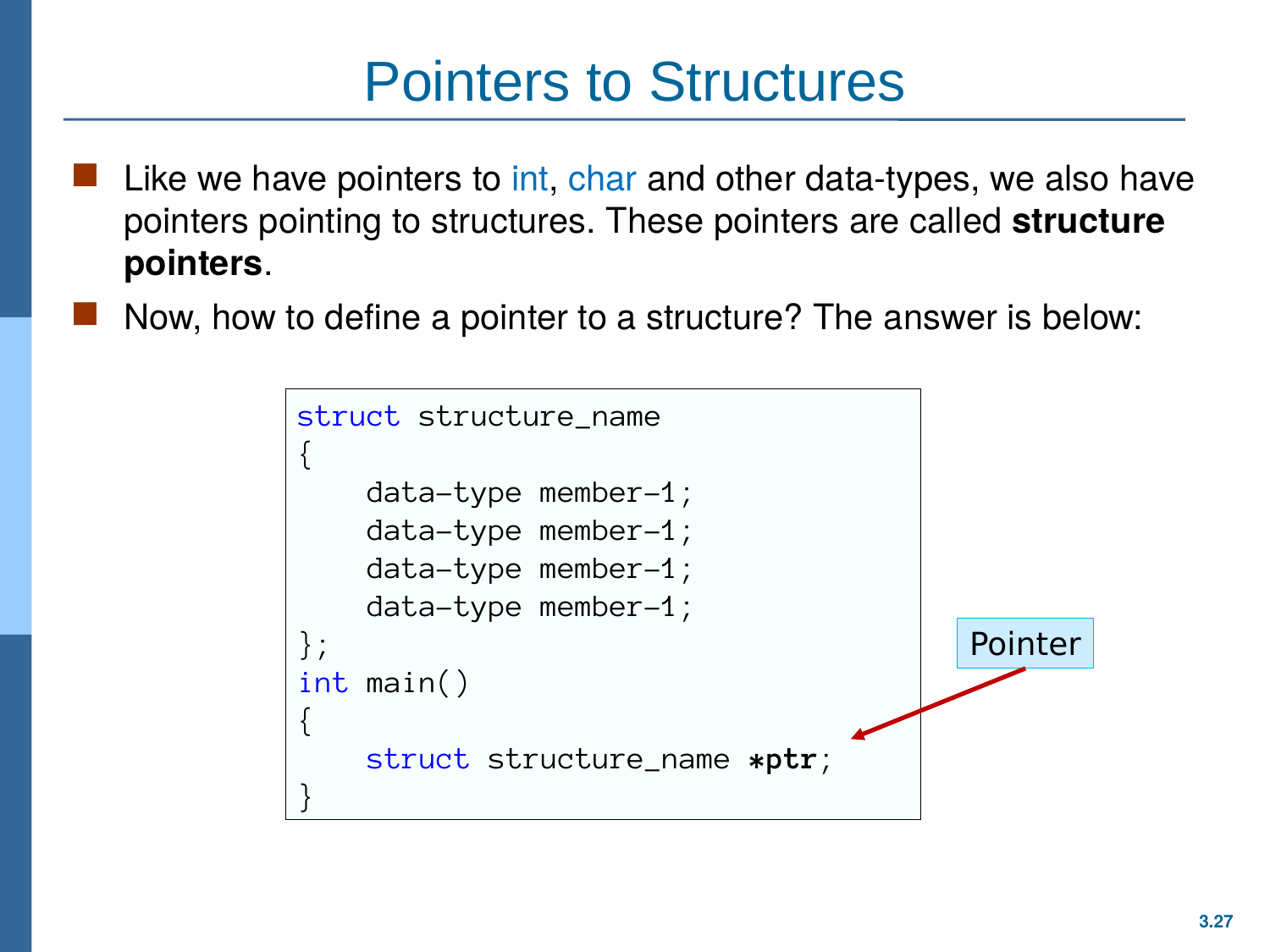

# Pointers to Structures
Like we have pointers to int, char and other data-types, we also have pointers pointing to structures. These pointers are called structure pointers.
Now, how to define a pointer to a structure? The answer is below:

struct structure_name
{
    data-type member-1;
    data-type member-1;
    data-type member-1;
    data-type member-1;
};
int main()
{
    struct structure_name *ptr;
}
Pointer